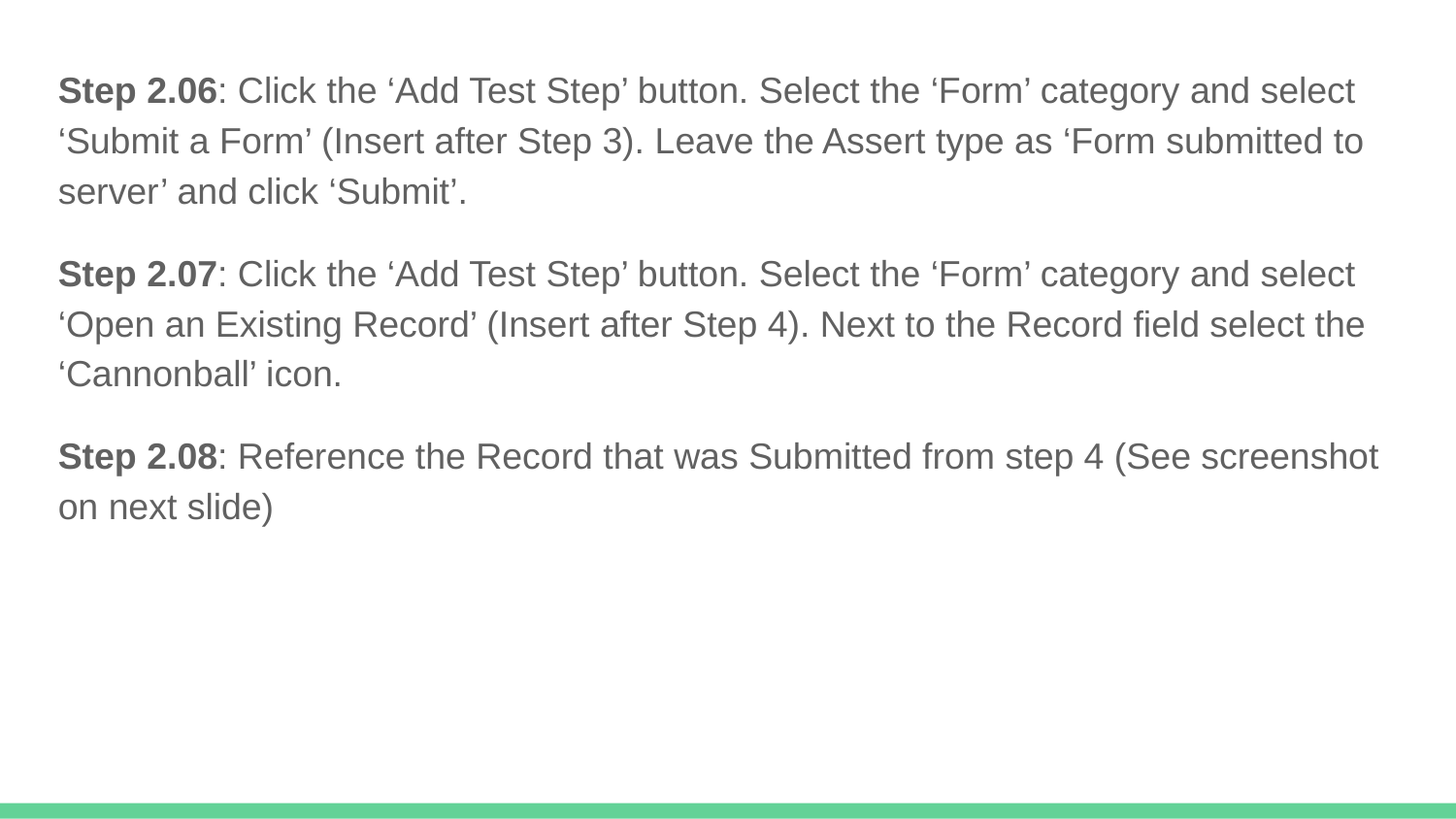

Step 2.06: Click the ‘Add Test Step’ button. Select the ‘Form’ category and select ‘Submit a Form’ (Insert after Step 3). Leave the Assert type as ‘Form submitted to server’ and click ‘Submit’.
Step 2.07: Click the ‘Add Test Step’ button. Select the ‘Form’ category and select ‘Open an Existing Record’ (Insert after Step 4). Next to the Record field select the ‘Cannonball’ icon.
Step 2.08: Reference the Record that was Submitted from step 4 (See screenshot on next slide)